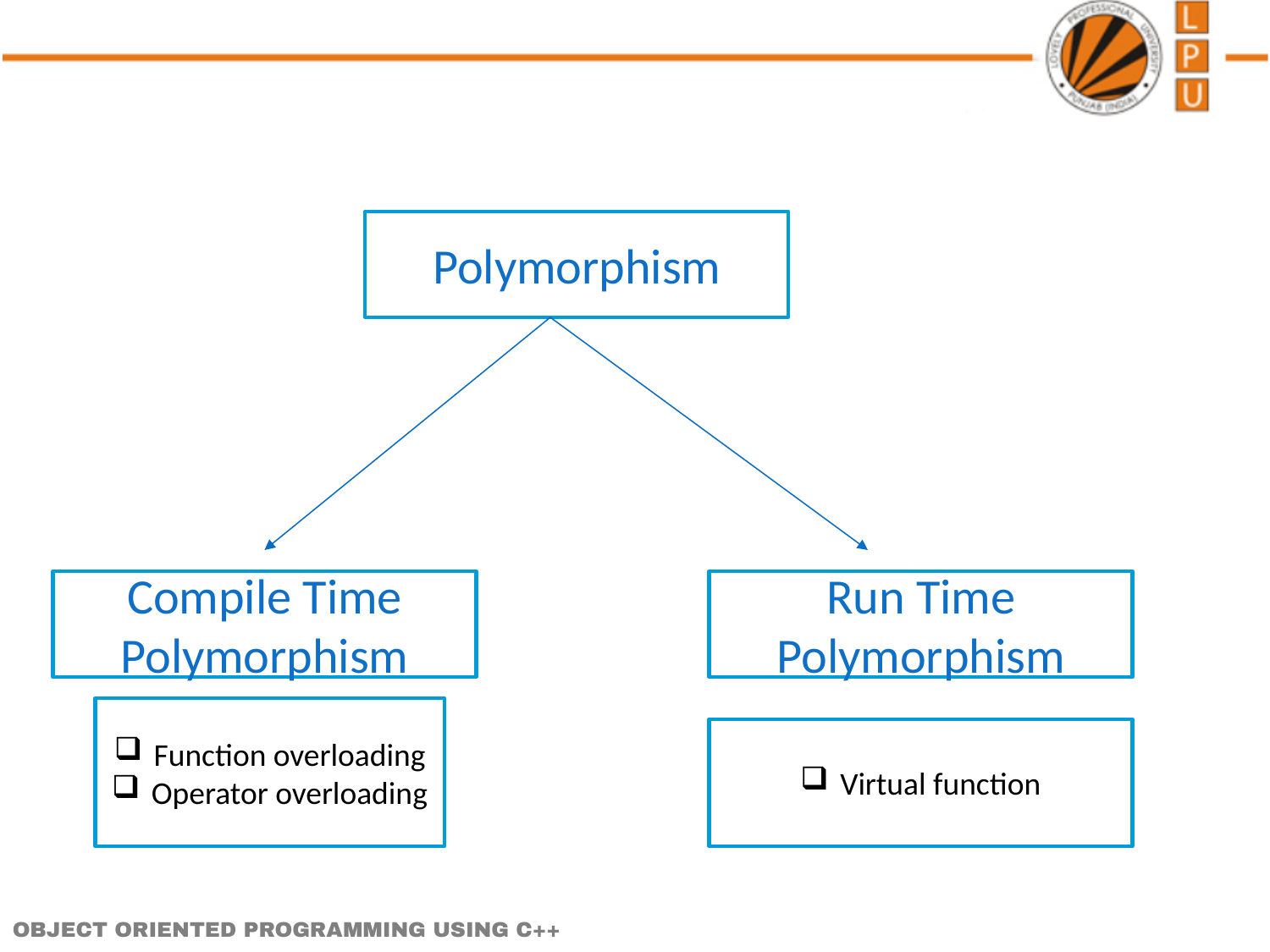

Polymorphism
Compile Time Polymorphism
Run Time Polymorphism
Function overloading
Operator overloading
Virtual function